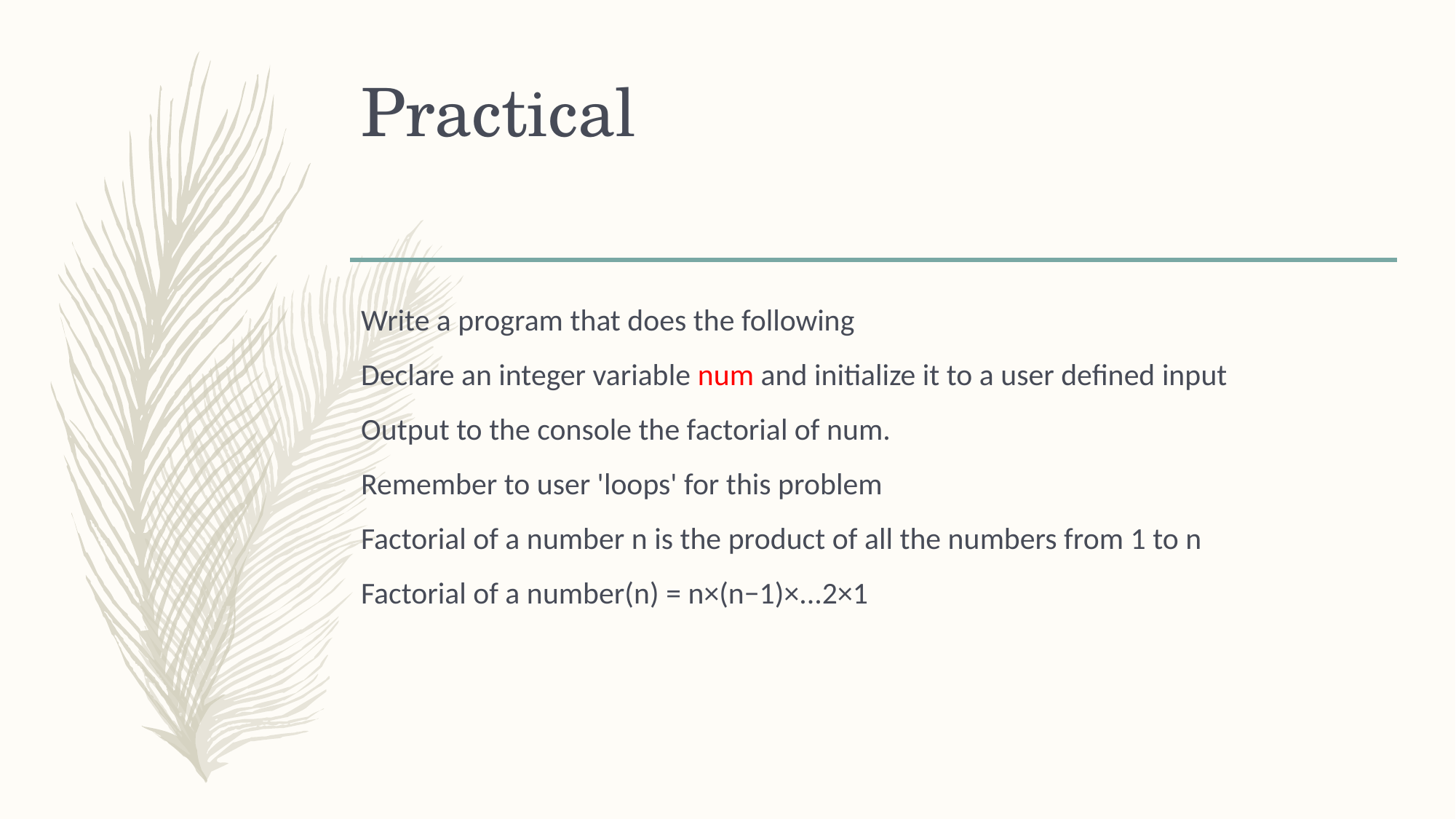

# Practical
Write a program that does the following
Declare an integer variable num and initialize it to a user defined input
Output to the console the factorial of num.
Remember to user 'loops' for this problem
Factorial of a number n is the product of all the numbers from 1 to n
Factorial of a number(n) = n×(n−1)×...2×1